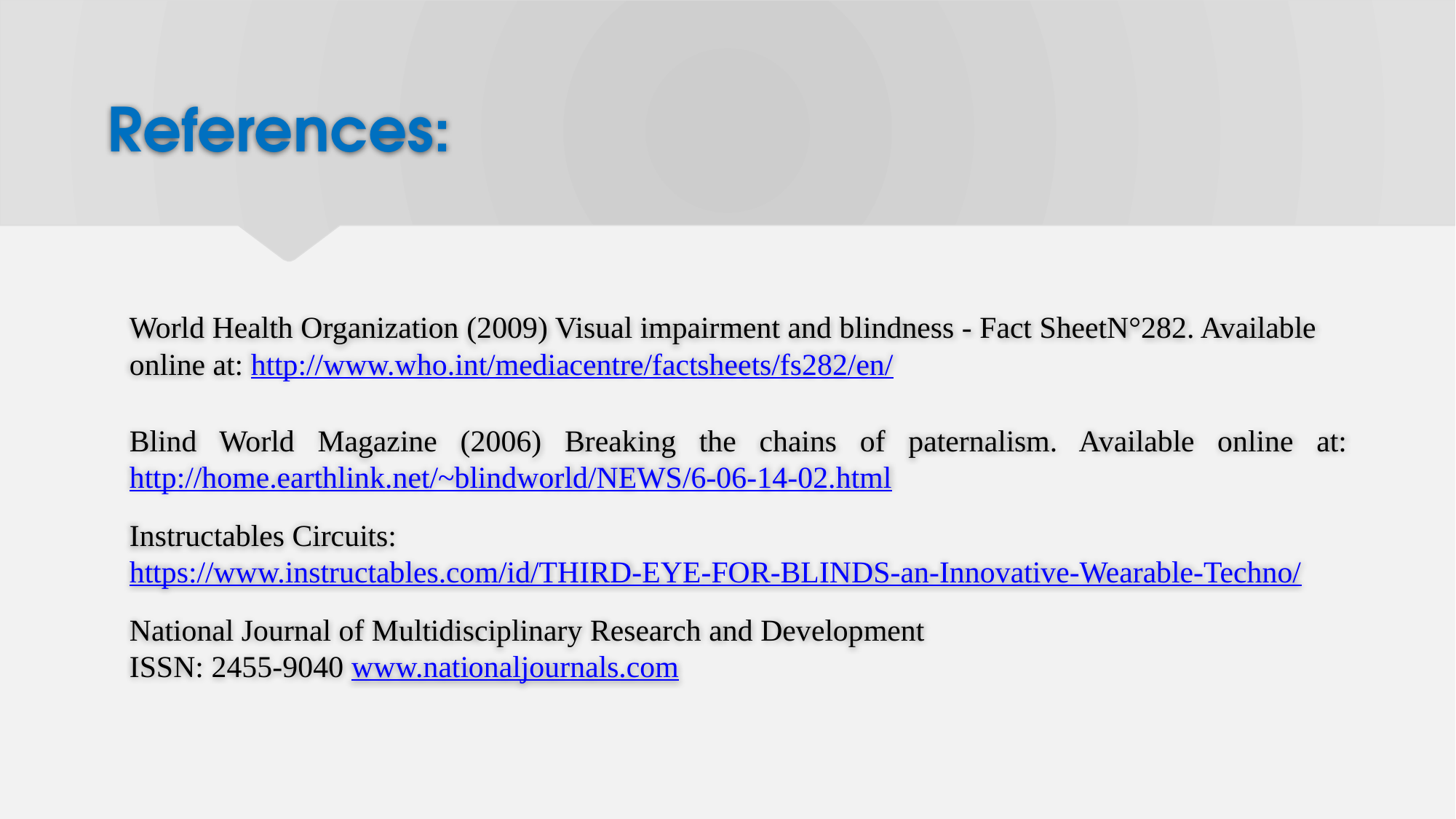

# References:

World Health Organization (2009) Visual impairment and blindness - Fact SheetN°282. Available online at: http://www.who.int/mediacentre/factsheets/fs282/en/

Blind World Magazine (2006) Breaking the chains of paternalism. Available online at: http://home.earthlink.net/~blindworld/NEWS/6-06-14-02.html

Instructables Circuits: https://www.instructables.com/id/THIRD-EYE-FOR-BLINDS-an-Innovative-Wearable-Techno/

National Journal of Multidisciplinary Research and Development
ISSN: 2455-9040 www.nationaljournals.com